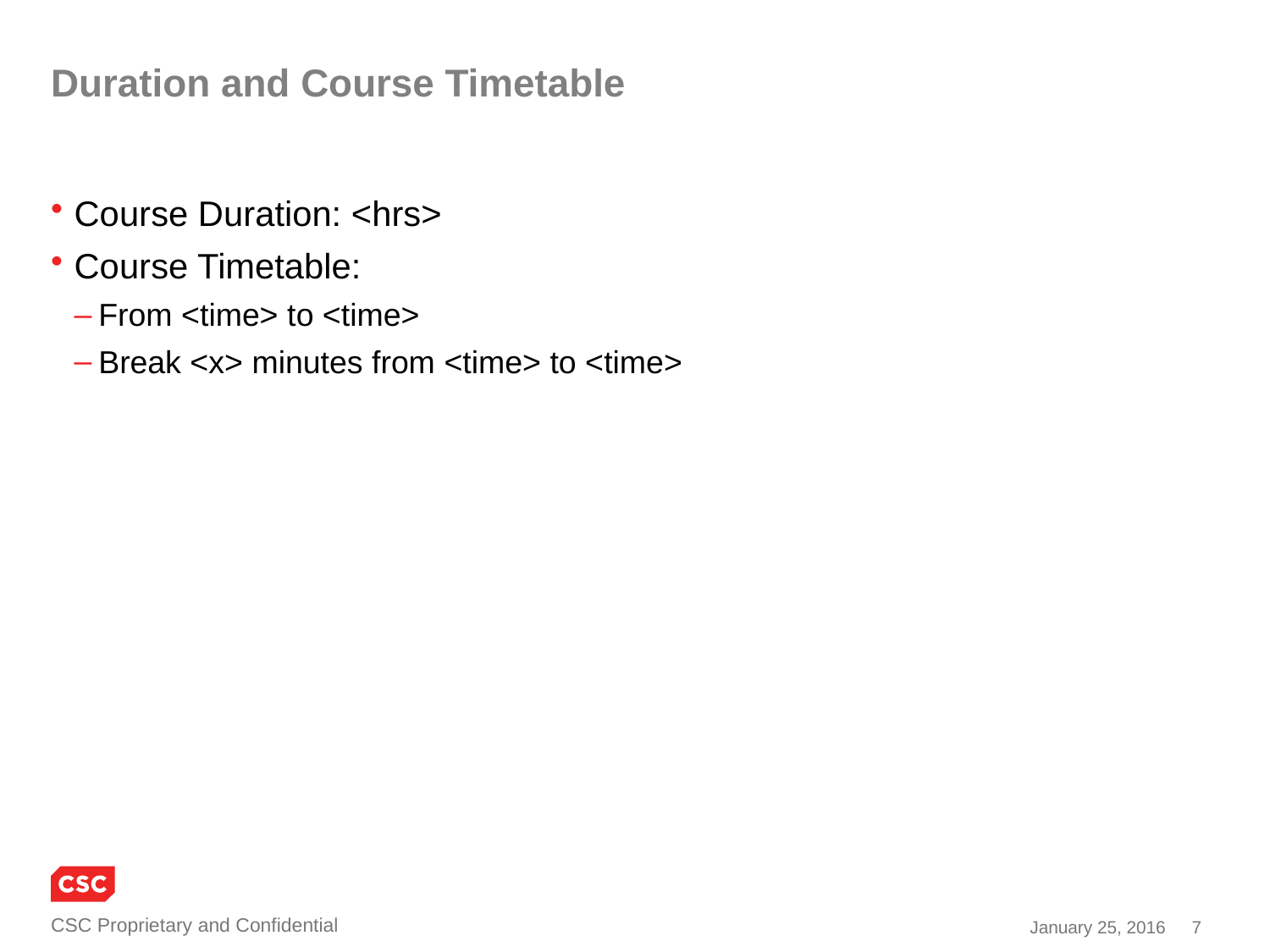

# Duration and Course Timetable
Course Duration: <hrs>
Course Timetable:
From <time> to <time>
Break <x> minutes from <time> to <time>